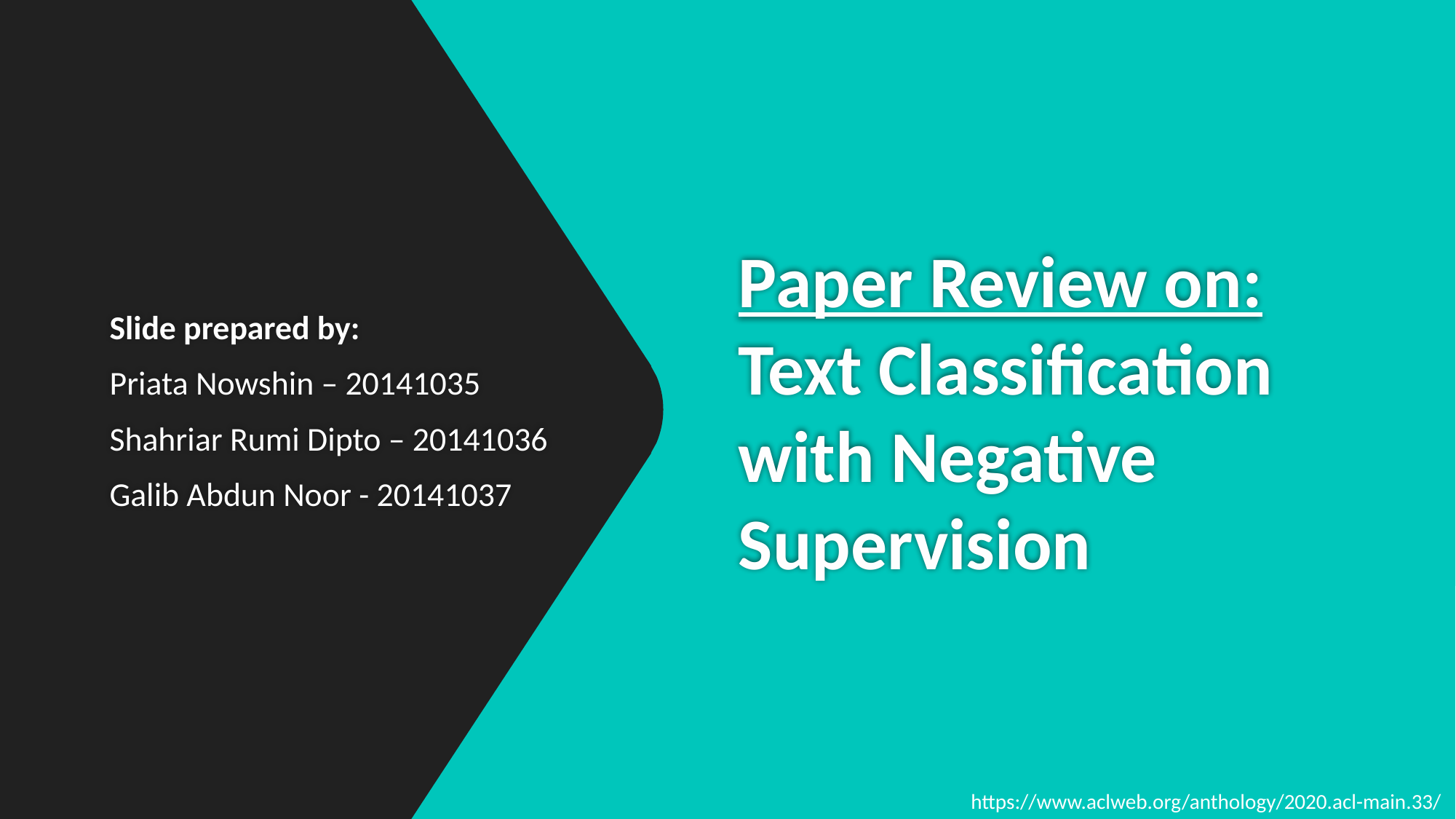

# Paper Review on: Text Classification with Negative Supervision
Slide prepared by:
Priata Nowshin – 20141035
Shahriar Rumi Dipto – 20141036
Galib Abdun Noor - 20141037
https://www.aclweb.org/anthology/2020.acl-main.33/